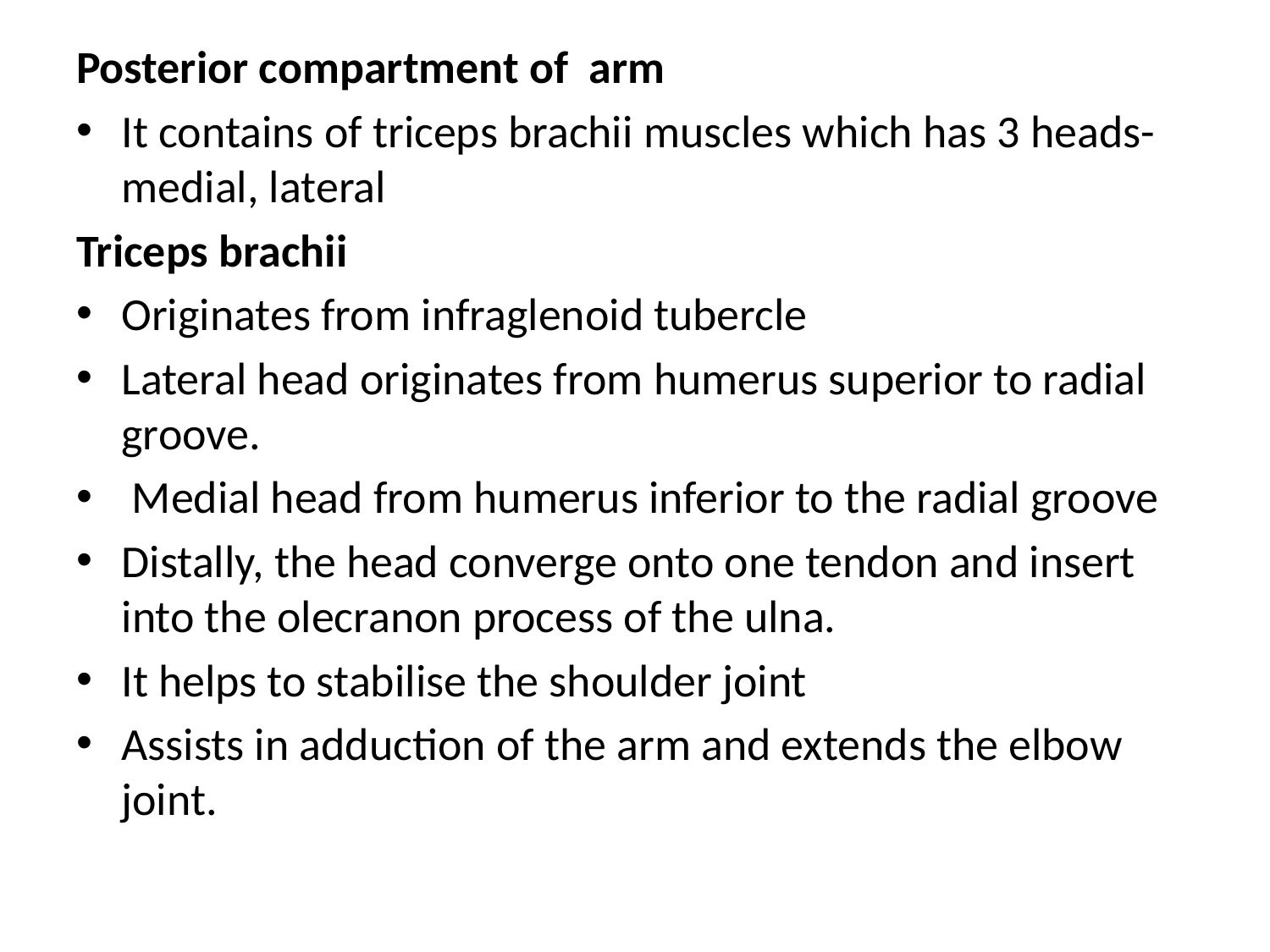

Posterior compartment of  arm
It contains of triceps brachii muscles which has 3 heads-medial, lateral
Triceps brachii
Originates from infraglenoid tubercle
Lateral head originates from humerus superior to radial groove.
 Medial head from humerus inferior to the radial groove
Distally, the head converge onto one tendon and insert into the olecranon process of the ulna.
It helps to stabilise the shoulder joint
Assists in adduction of the arm and extends the elbow joint.